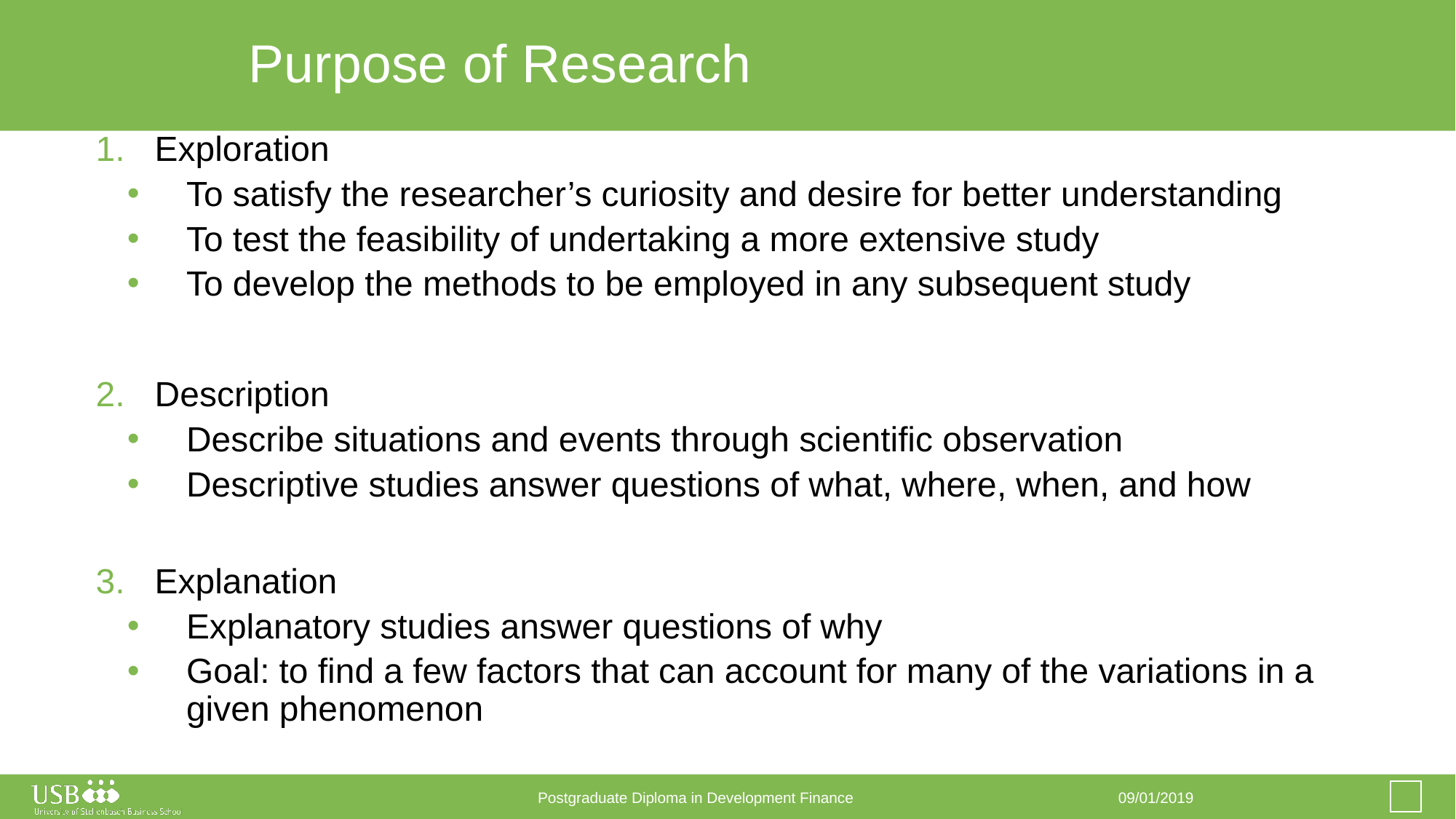

# Purpose of Research
Exploration
To satisfy the researcher’s curiosity and desire for better understanding
To test the feasibility of undertaking a more extensive study
To develop the methods to be employed in any subsequent study

Description
Describe situations and events through scientific observation
Descriptive studies answer questions of what, where, when, and how

Explanation
Explanatory studies answer questions of why
Goal: to find a few factors that can account for many of the variations in a given phenomenon